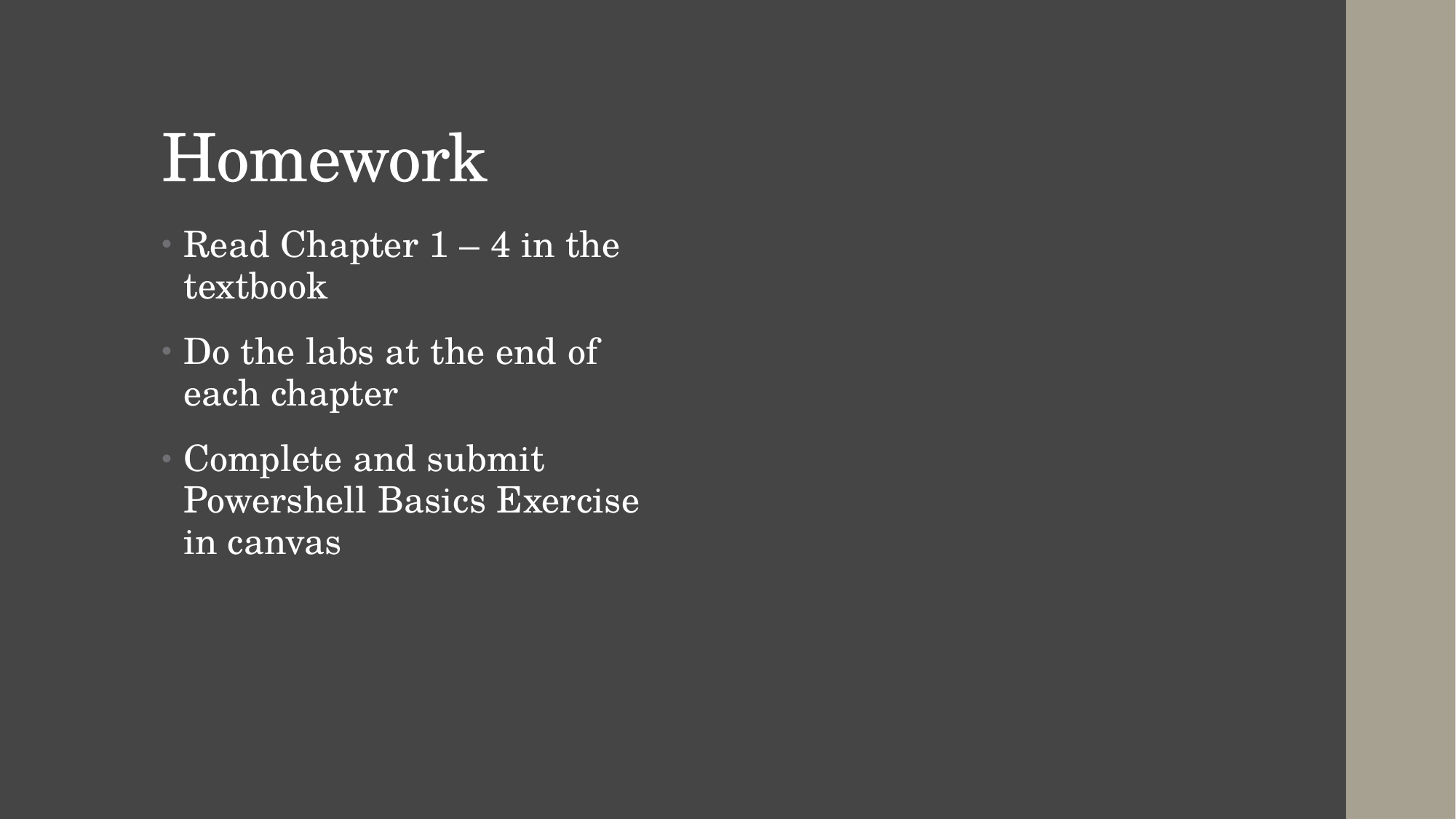

# Homework
Read Chapter 1 – 4 in the textbook
Do the labs at the end of each chapter
Complete and submit Powershell Basics Exercise in canvas